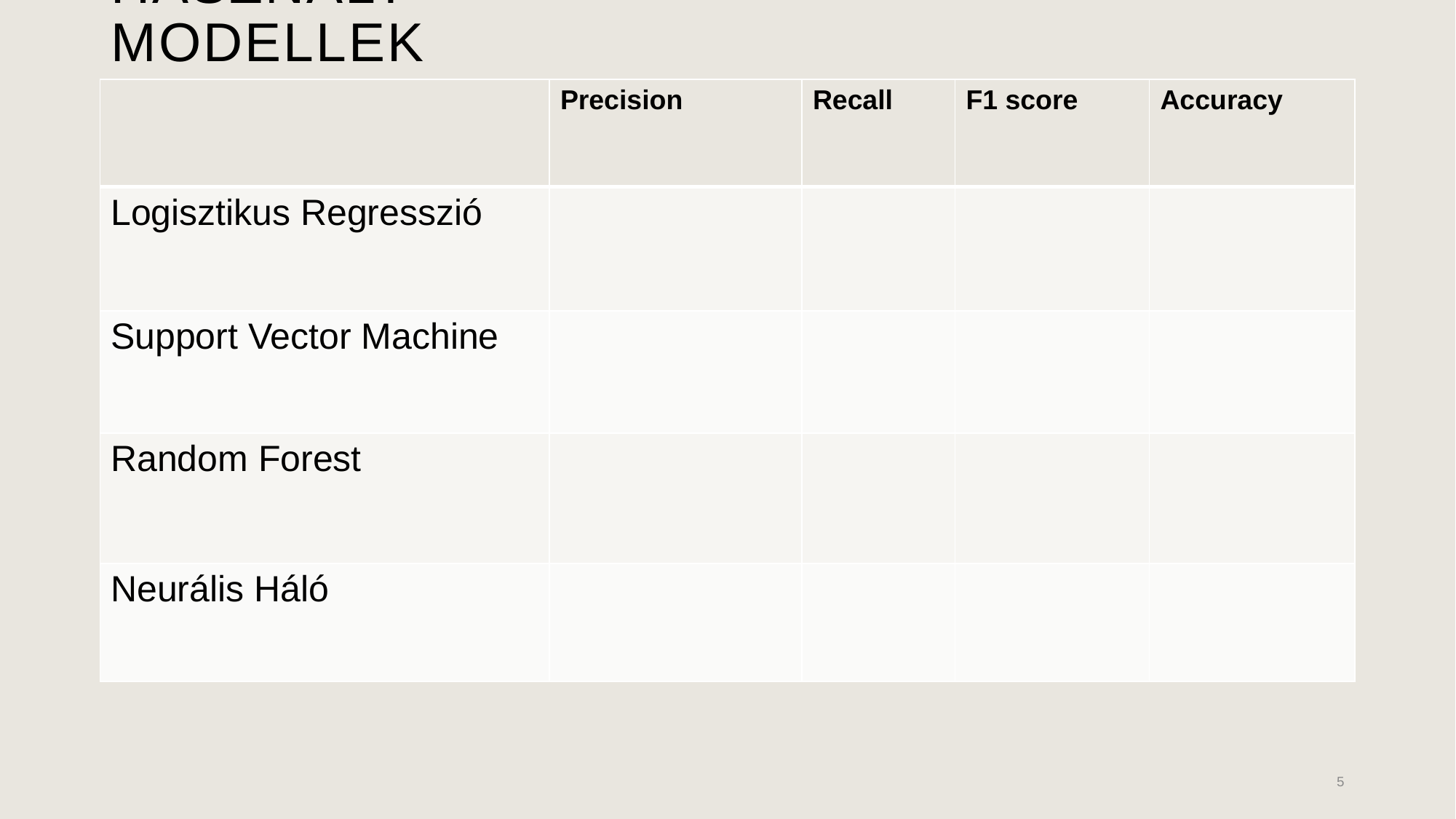

# Használt Modellek
|  | Precision | Recall | F1 score | Accuracy |
| --- | --- | --- | --- | --- |
| Logisztikus Regresszió |  |  |  |  |
| Support Vector Machine |  |  |  |  |
| Random Forest |  |  |  |  |
| Neurális Háló |  |  |  |  |
5